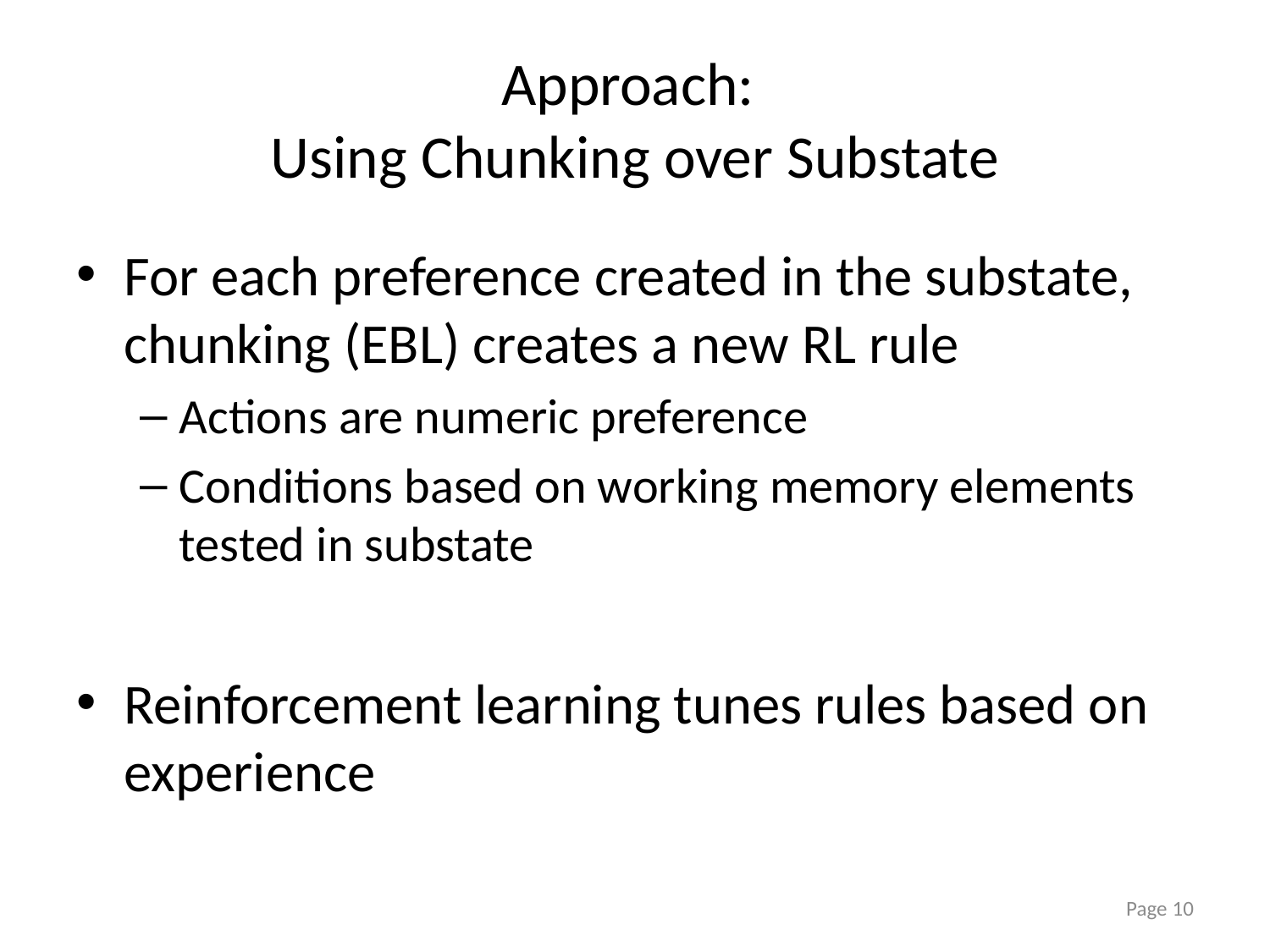

# Approach: Using Chunking over Substate
For each preference created in the substate, chunking (EBL) creates a new RL rule
Actions are numeric preference
Conditions based on working memory elements tested in substate

Reinforcement learning tunes rules based on experience
Page 10